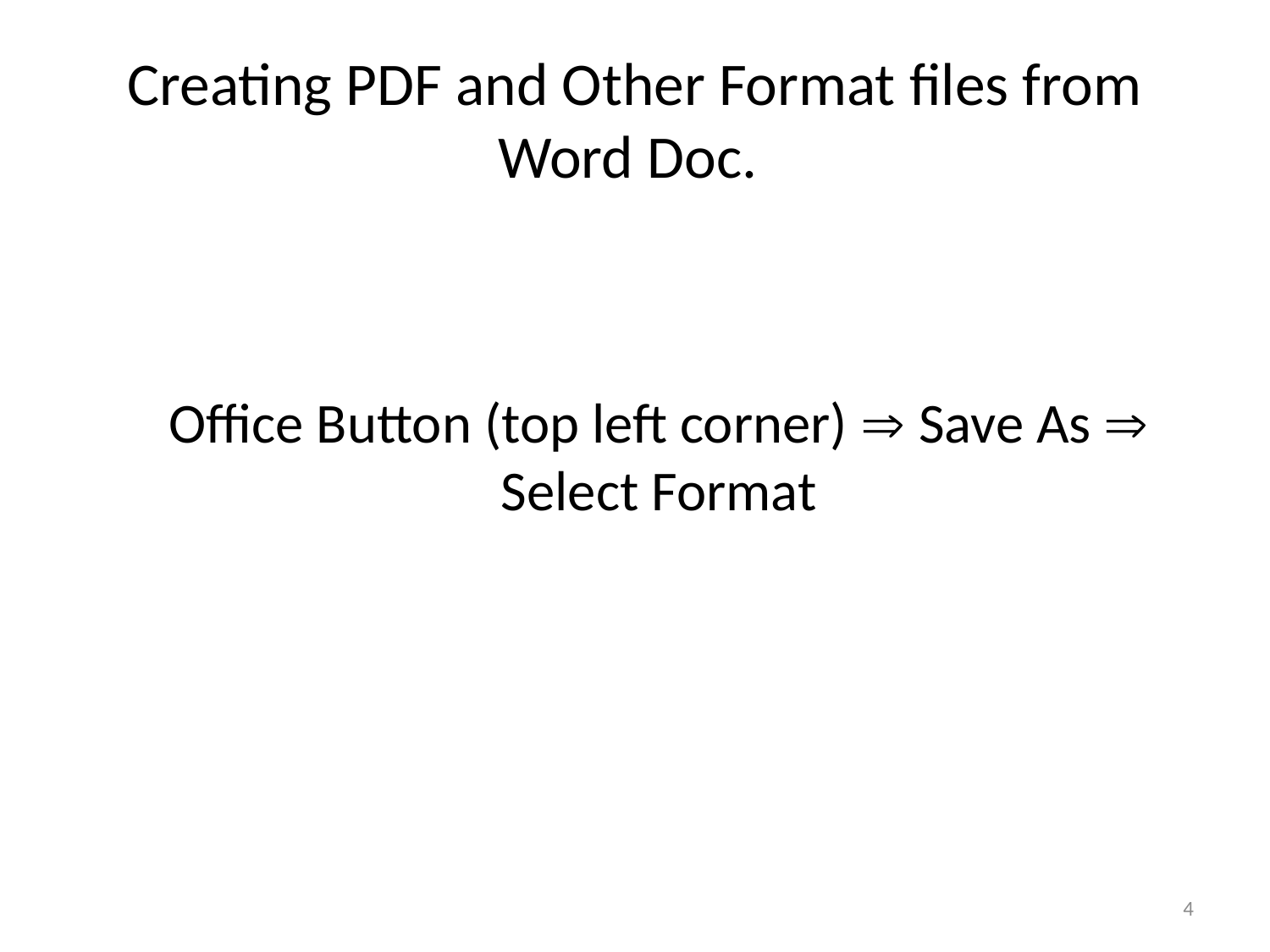

# Creating PDF and Other Format files from Word Doc.

	Office Button (top left corner) ⇒ Save As ⇒ Select Format

4